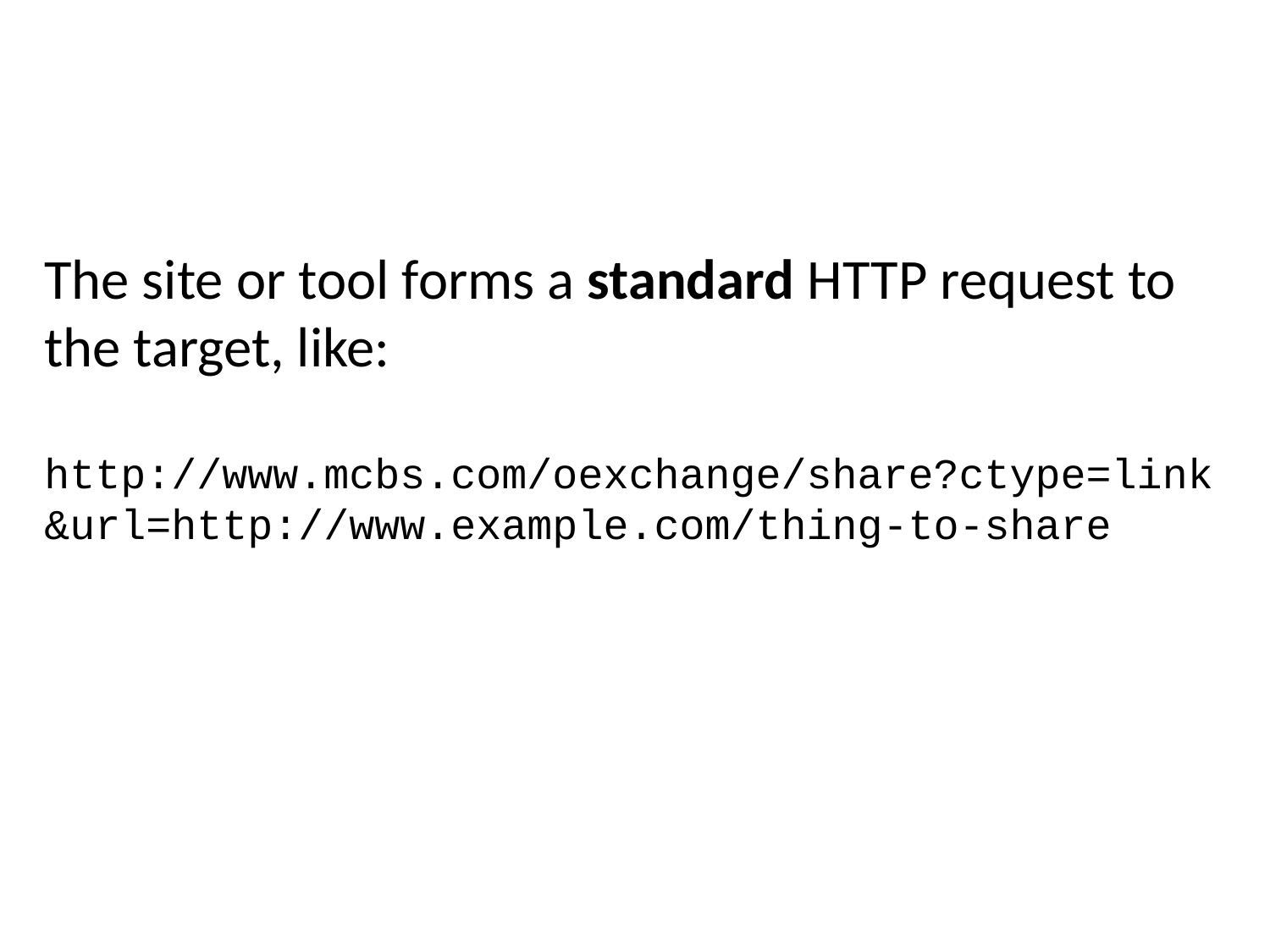

The site or tool forms a standard HTTP request to the target, like:

http://www.mcbs.com/oexchange/share?ctype=link
&url=http://www.example.com/thing-to-share